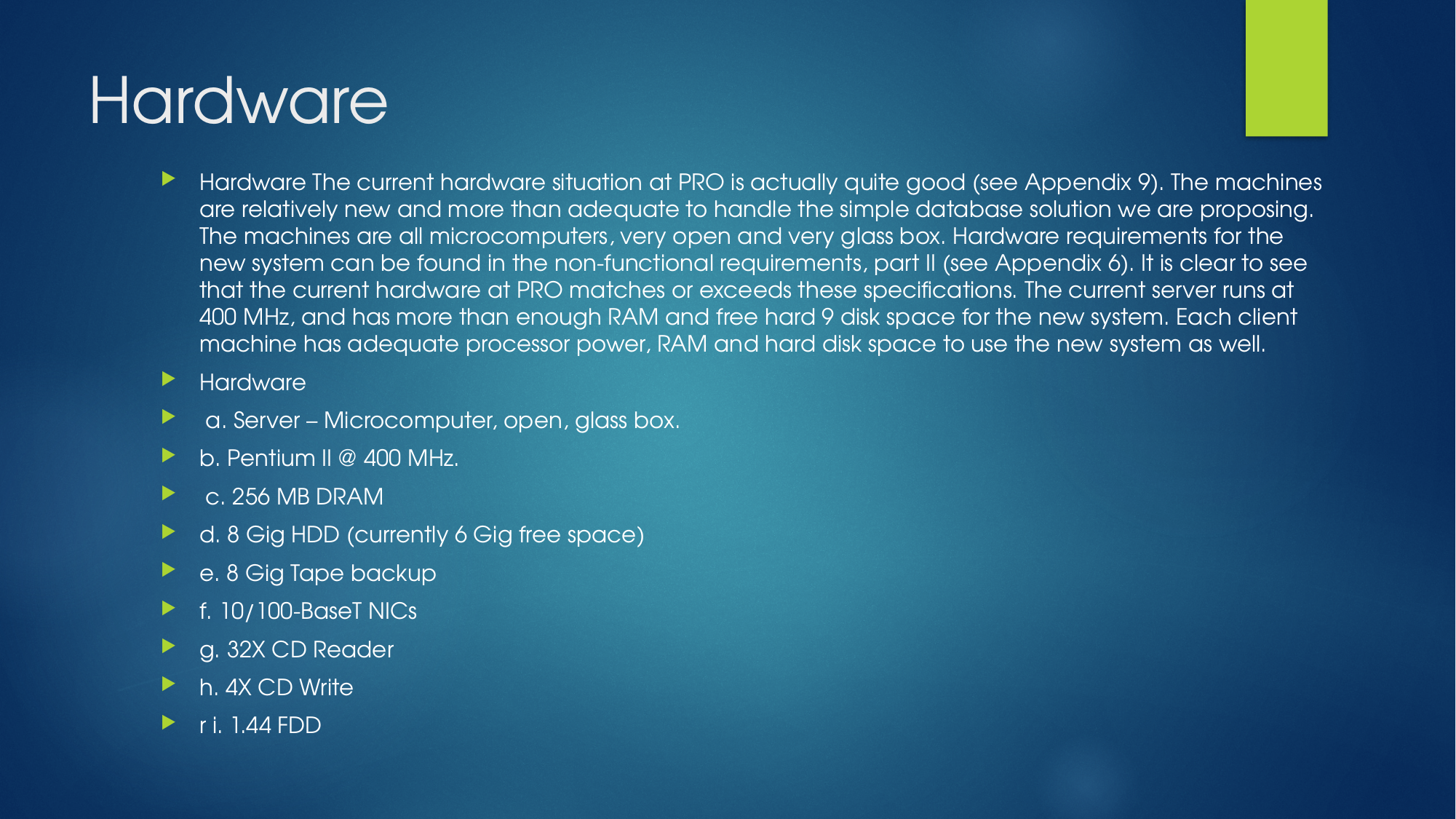

# Hardware
Hardware The current hardware situation at PRO is actually quite good (see Appendix 9). The machines are relatively new and more than adequate to handle the simple database solution we are proposing. The machines are all microcomputers, very open and very glass box. Hardware requirements for the new system can be found in the non-functional requirements, part II (see Appendix 6). It is clear to see that the current hardware at PRO matches or exceeds these specifications. The current server runs at 400 MHz, and has more than enough RAM and free hard 9 disk space for the new system. Each client machine has adequate processor power, RAM and hard disk space to use the new system as well.
Hardware
 a. Server – Microcomputer, open, glass box.
b. Pentium II @ 400 MHz.
 c. 256 MB DRAM
d. 8 Gig HDD (currently 6 Gig free space)
e. 8 Gig Tape backup
f. 10/100-BaseT NICs
g. 32X CD Reader
h. 4X CD Write
r i. 1.44 FDD